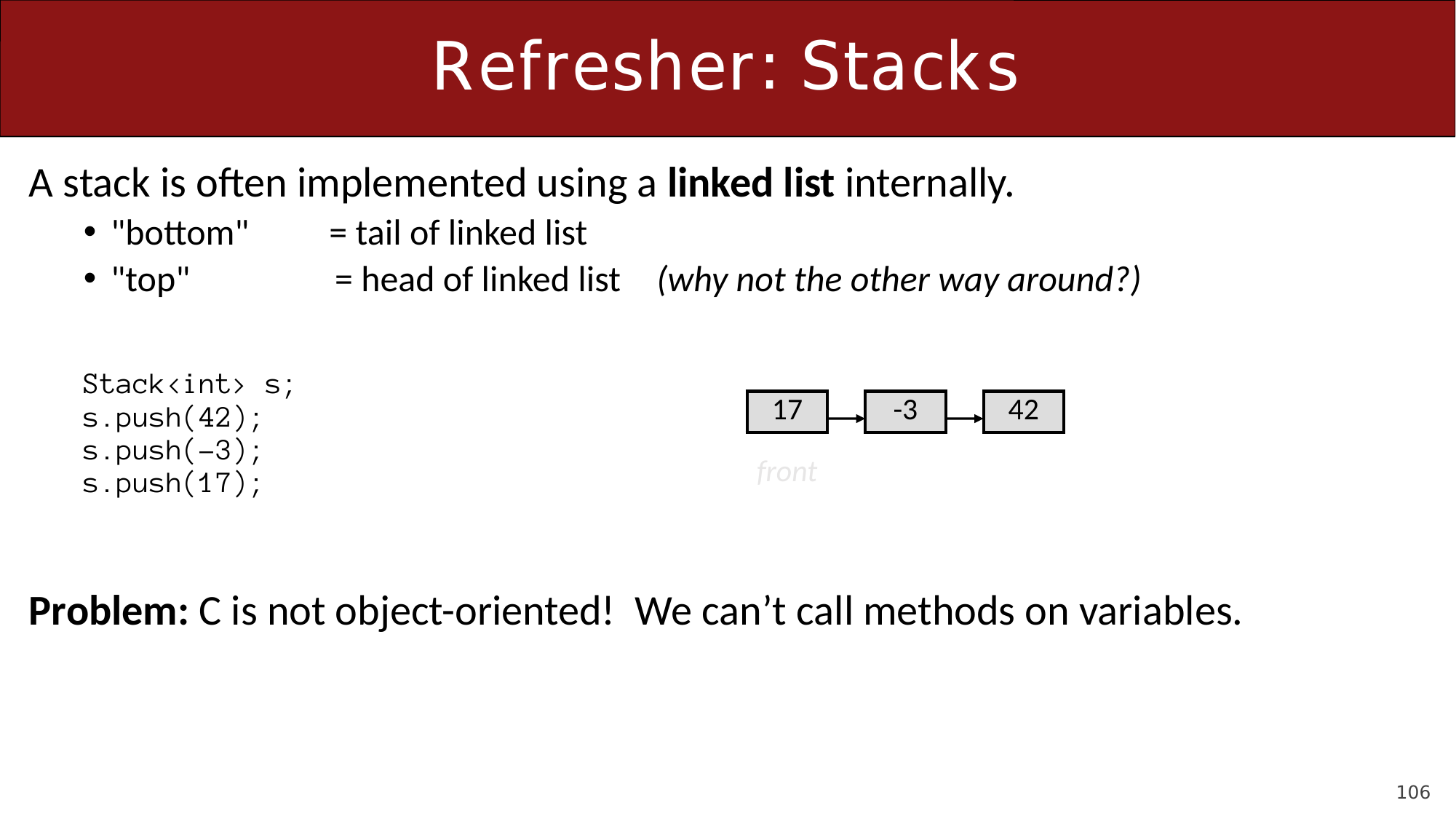

# Refresher: Stacks
A stack is often implemented using a linked list internally.
"bottom"	= tail of linked list
"top"	              = head of linked list	(why not the other way around?)

Stack<int> s;
s.push(42);
s.push(-3);
s.push(17);

Problem: C is not object-oriented!  We can’t call methods on variables.

| 17 |
| --- |
| -3 |
| --- |
| 42 |
| --- |

front